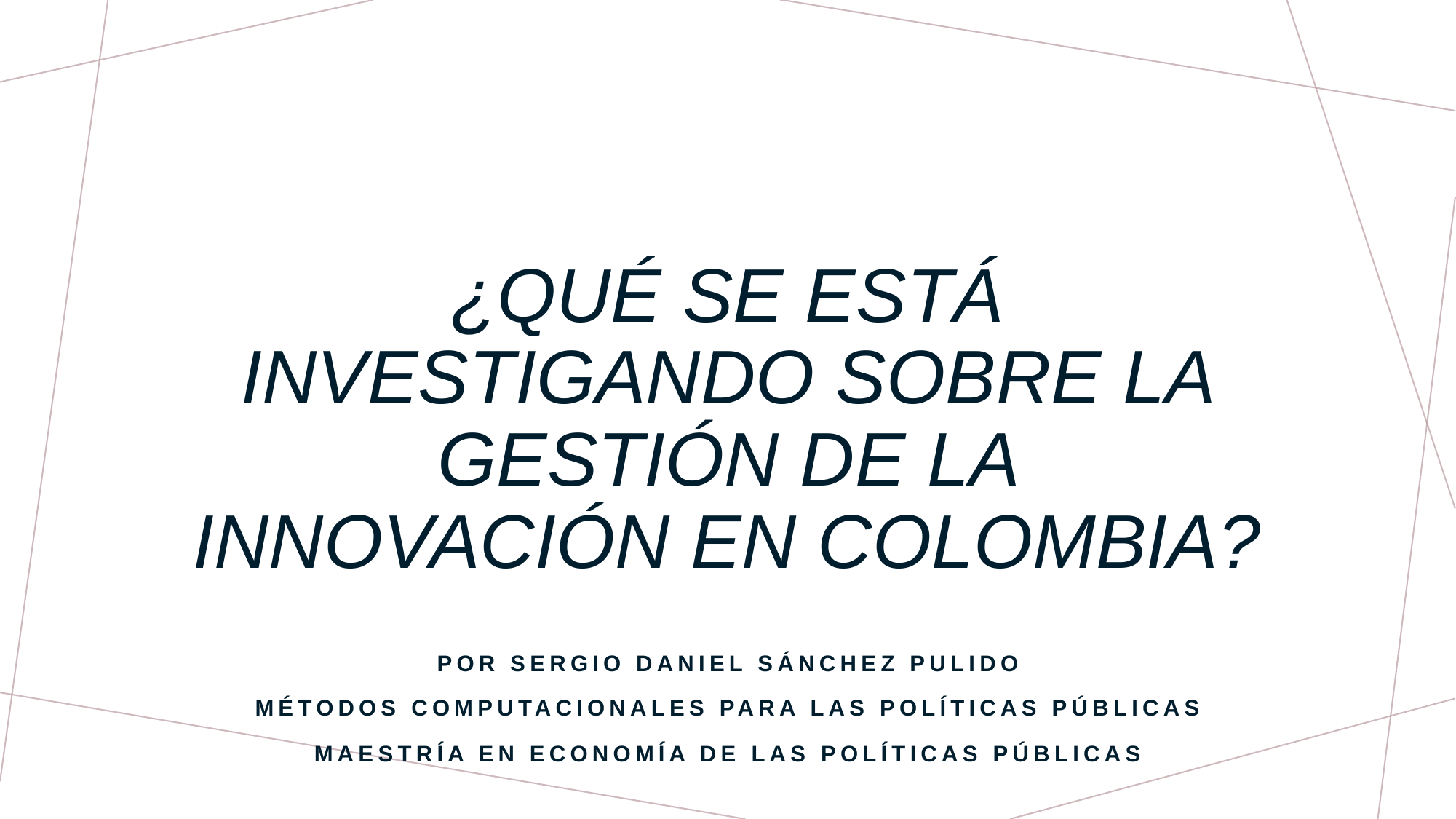

# ¿Qué se está investigando sobre la gestión de la innovación en Colombia?
Por Sergio Daniel Sánchez pulido
Métodos computacionales para las políticas públicas
Maestría en Economía de las políticas públicas